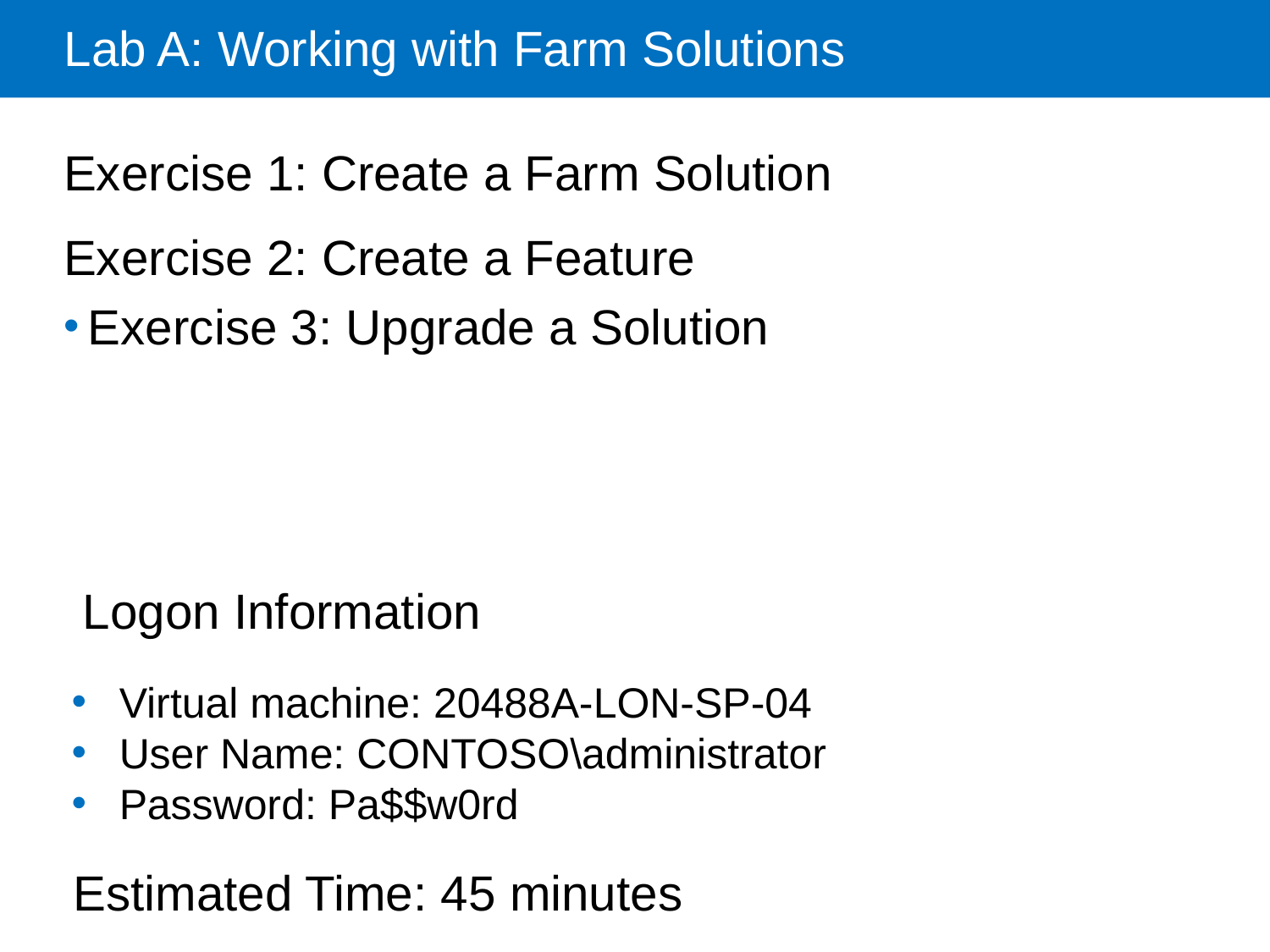

# Lab A: Working with Farm Solutions
Exercise 1: Create a Farm Solution
Exercise 2: Create a Feature
Exercise 3: Upgrade a Solution
Logon Information
Virtual machine: 20488A-LON-SP-04
User Name: CONTOSO\administrator
Password: Pa$$w0rd
Estimated Time: 45 minutes